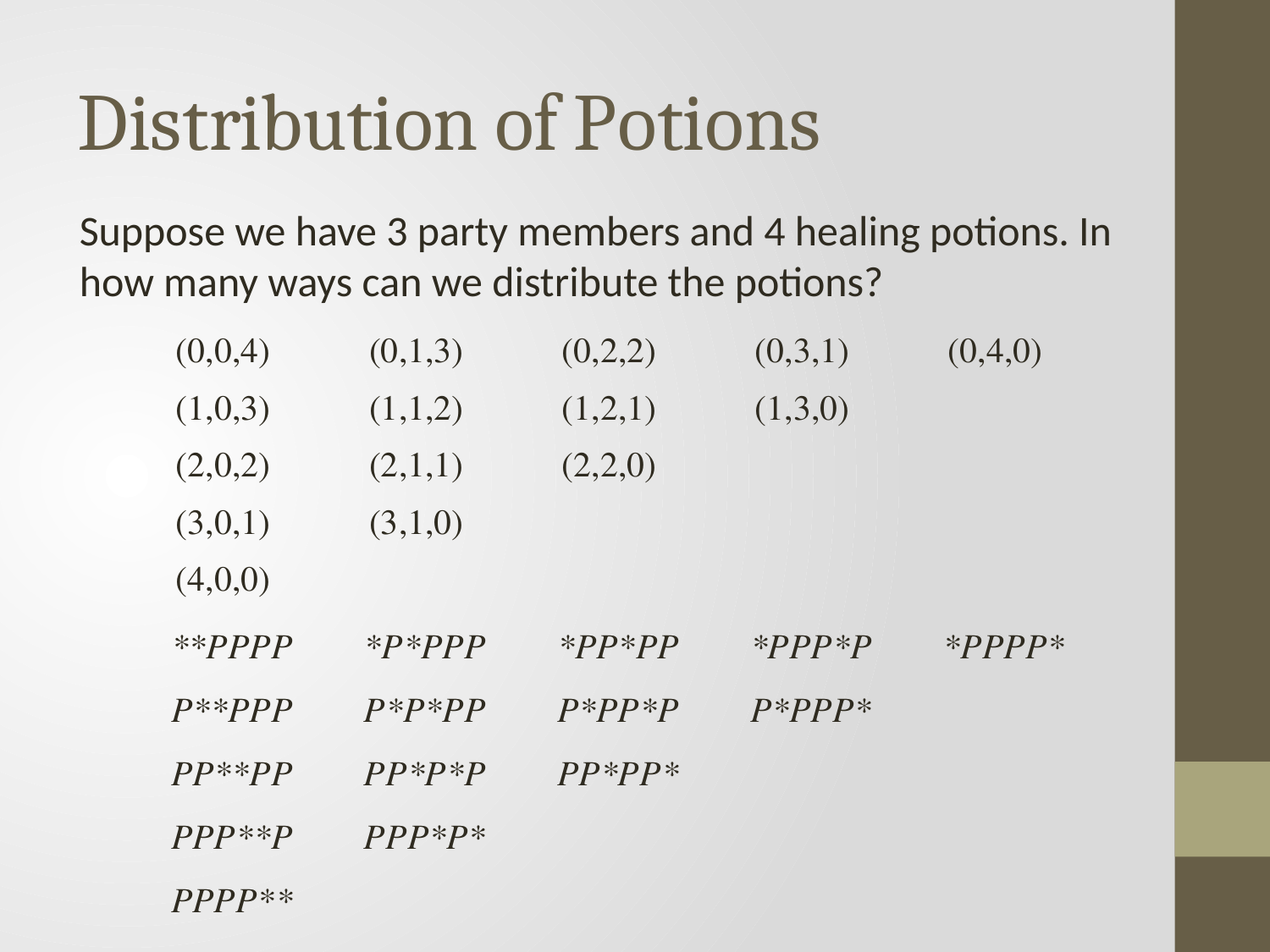

# Distribution of Potions
Suppose we have 3 party members and 4 healing potions. In how many ways can we distribute the potions?
| (0,0,4) | (0,1,3) | (0,2,2) | (0,3,1) | (0,4,0) |
| --- | --- | --- | --- | --- |
| (1,0,3) | (1,1,2) | (1,2,1) | (1,3,0) |  |
| (2,0,2) | (2,1,1) | (2,2,0) |  |  |
| (3,0,1) | (3,1,0) |  |  |  |
| (4,0,0) |  |  |  |  |
| \*\*PPPP | \*P\*PPP | \*PP\*PP | \*PPP\*P | \*PPPP\* |
| --- | --- | --- | --- | --- |
| P\*\*PPP | P\*P\*PP | P\*PP\*P | P\*PPP\* |  |
| PP\*\*PP | PP\*P\*P | PP\*PP\* |  |  |
| PPP\*\*P | PPP\*P\* |  |  |  |
| PPPP\*\* |  |  |  |  |